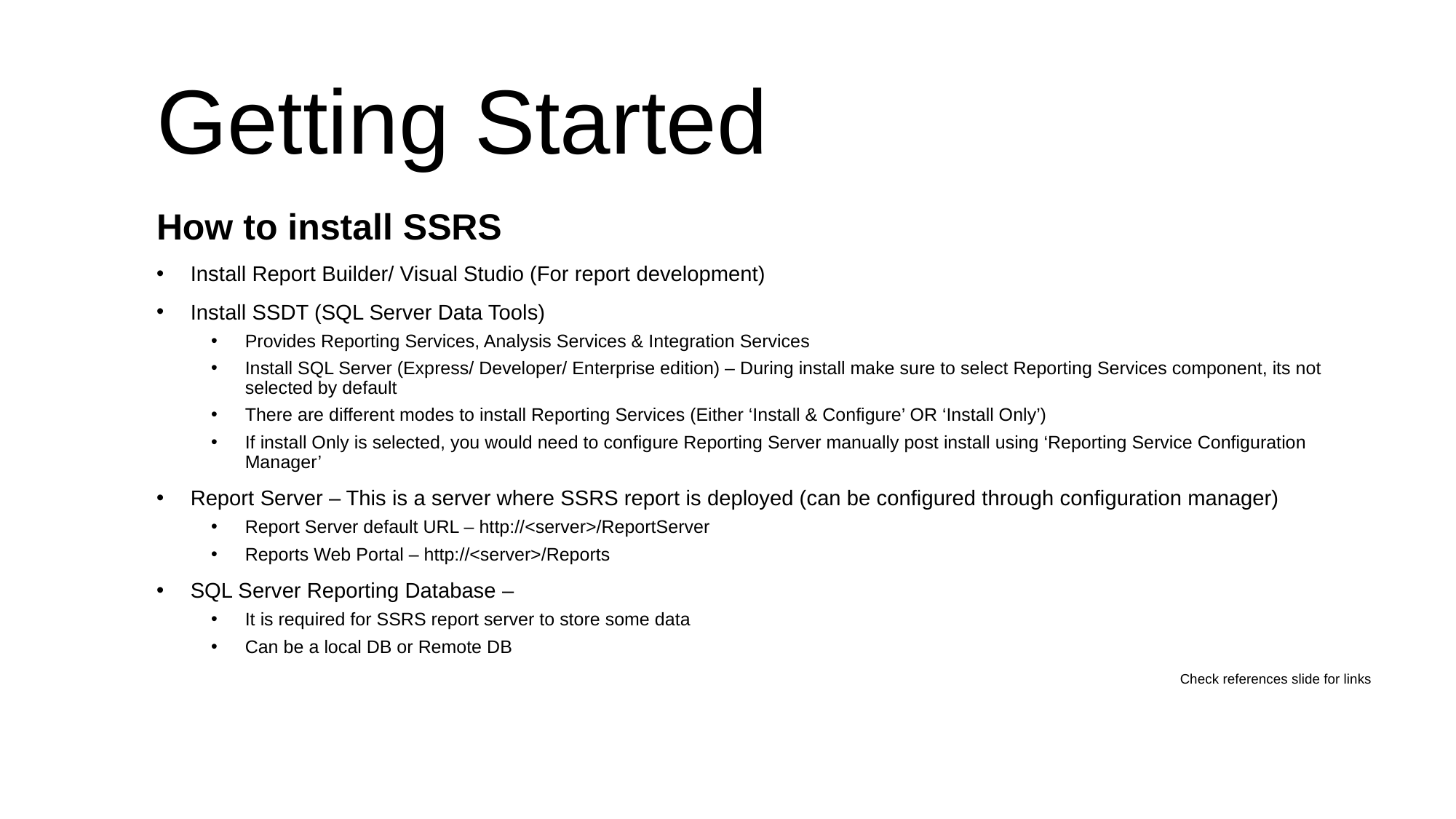

Getting Started
How to install SSRS
Install Report Builder/ Visual Studio (For report development)
Install SSDT (SQL Server Data Tools)
Provides Reporting Services, Analysis Services & Integration Services
Install SQL Server (Express/ Developer/ Enterprise edition) – During install make sure to select Reporting Services component, its not selected by default
There are different modes to install Reporting Services (Either ‘Install & Configure’ OR ‘Install Only’)
If install Only is selected, you would need to configure Reporting Server manually post install using ‘Reporting Service Configuration Manager’
Report Server – This is a server where SSRS report is deployed (can be configured through configuration manager)
Report Server default URL – http://<server>/ReportServer
Reports Web Portal – http://<server>/Reports
SQL Server Reporting Database –
It is required for SSRS report server to store some data
Can be a local DB or Remote DB
Check references slide for links